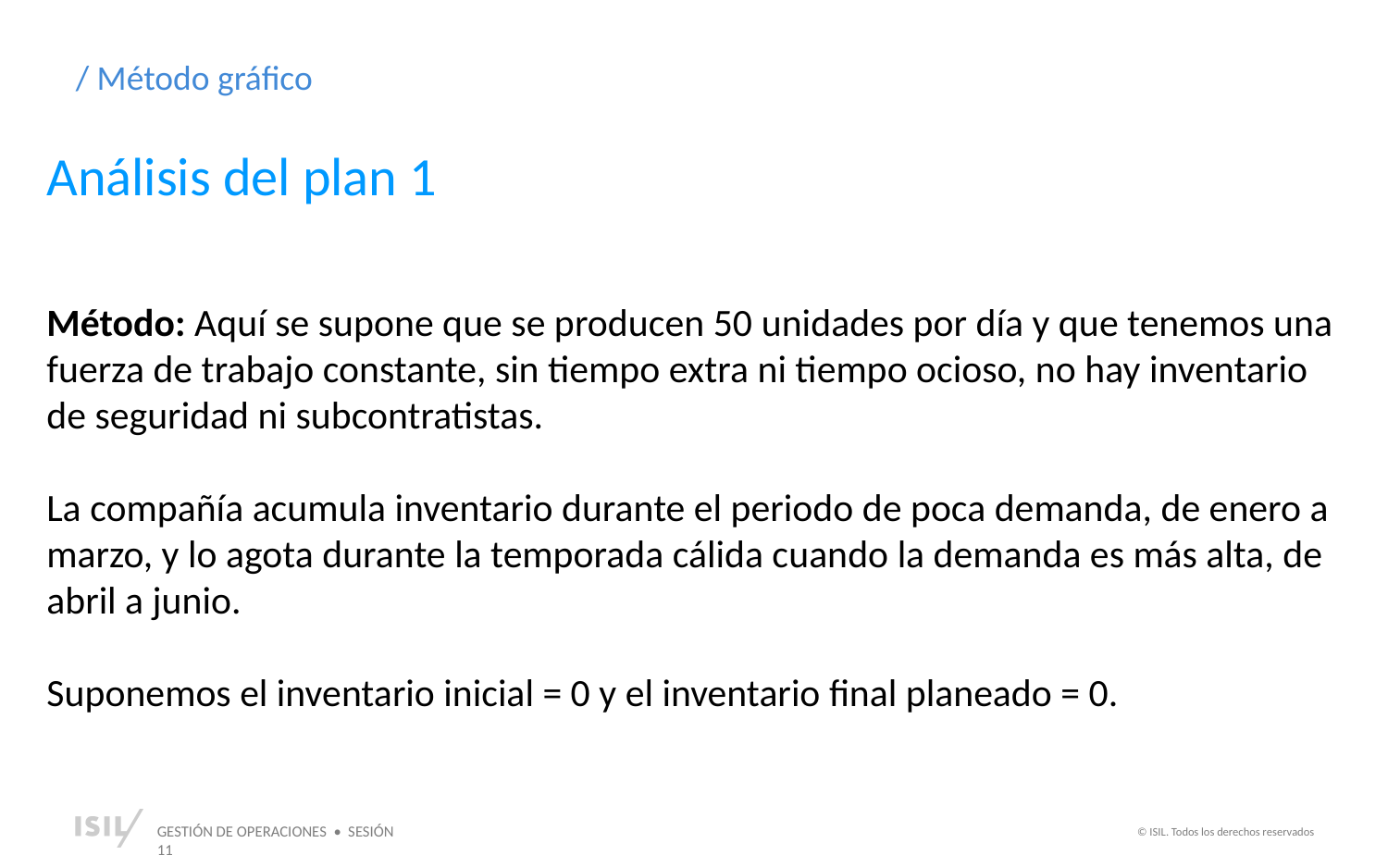

/ Método gráfico
Análisis del plan 1
Método: Aquí se supone que se producen 50 unidades por día y que tenemos una fuerza de trabajo constante, sin tiempo extra ni tiempo ocioso, no hay inventario de seguridad ni subcontratistas.

La compañía acumula inventario durante el periodo de poca demanda, de enero a marzo, y lo agota durante la temporada cálida cuando la demanda es más alta, de abril a junio.

Suponemos el inventario inicial = 0 y el inventario final planeado = 0.